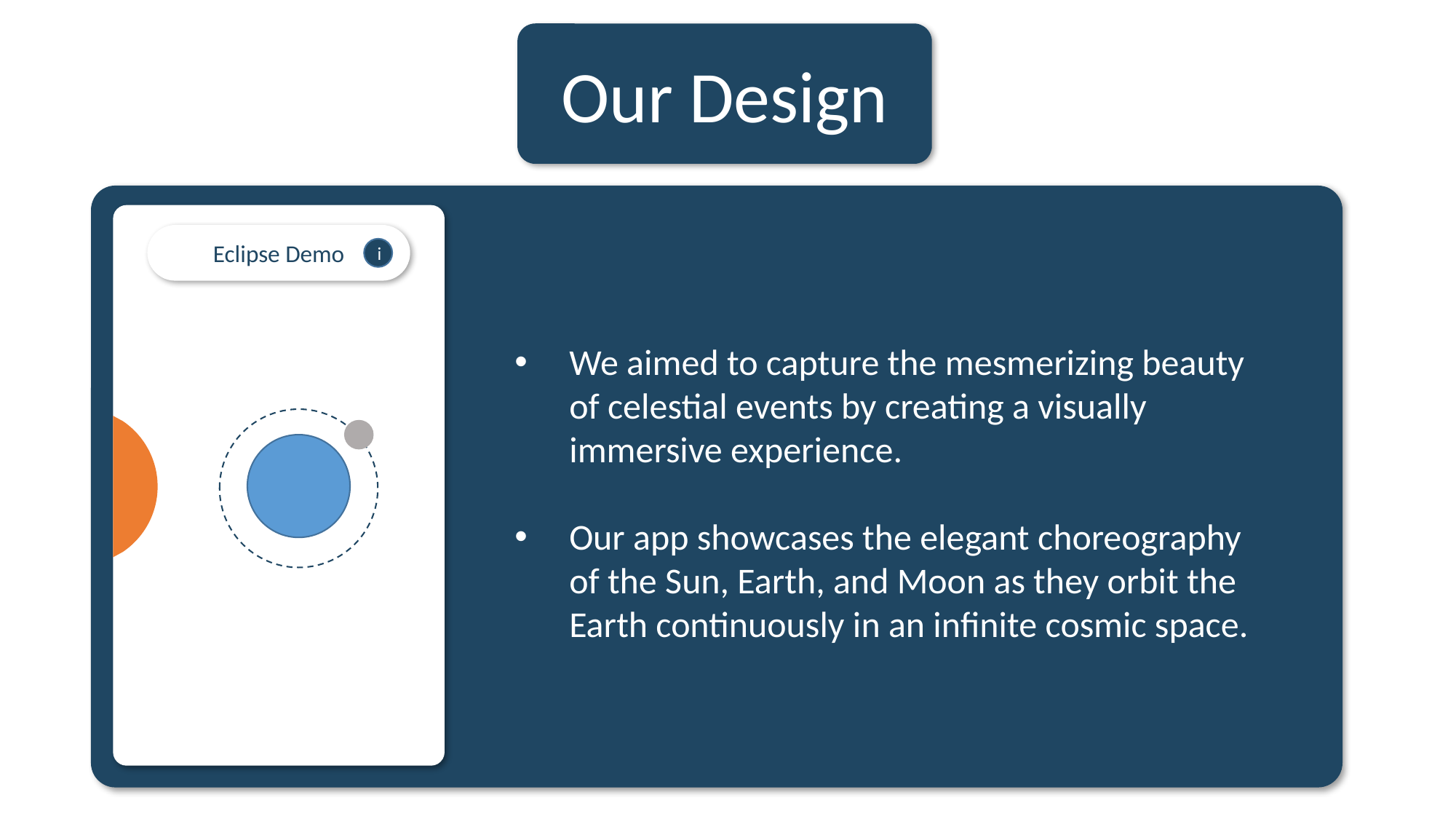

Our Design

Eclipse Demo
i
We aimed to capture the mesmerizing beauty of celestial events by creating a visually immersive experience.

Our app showcases the elegant choreography of the Sun, Earth, and Moon as they orbit the Earth continuously in an infinite cosmic space.